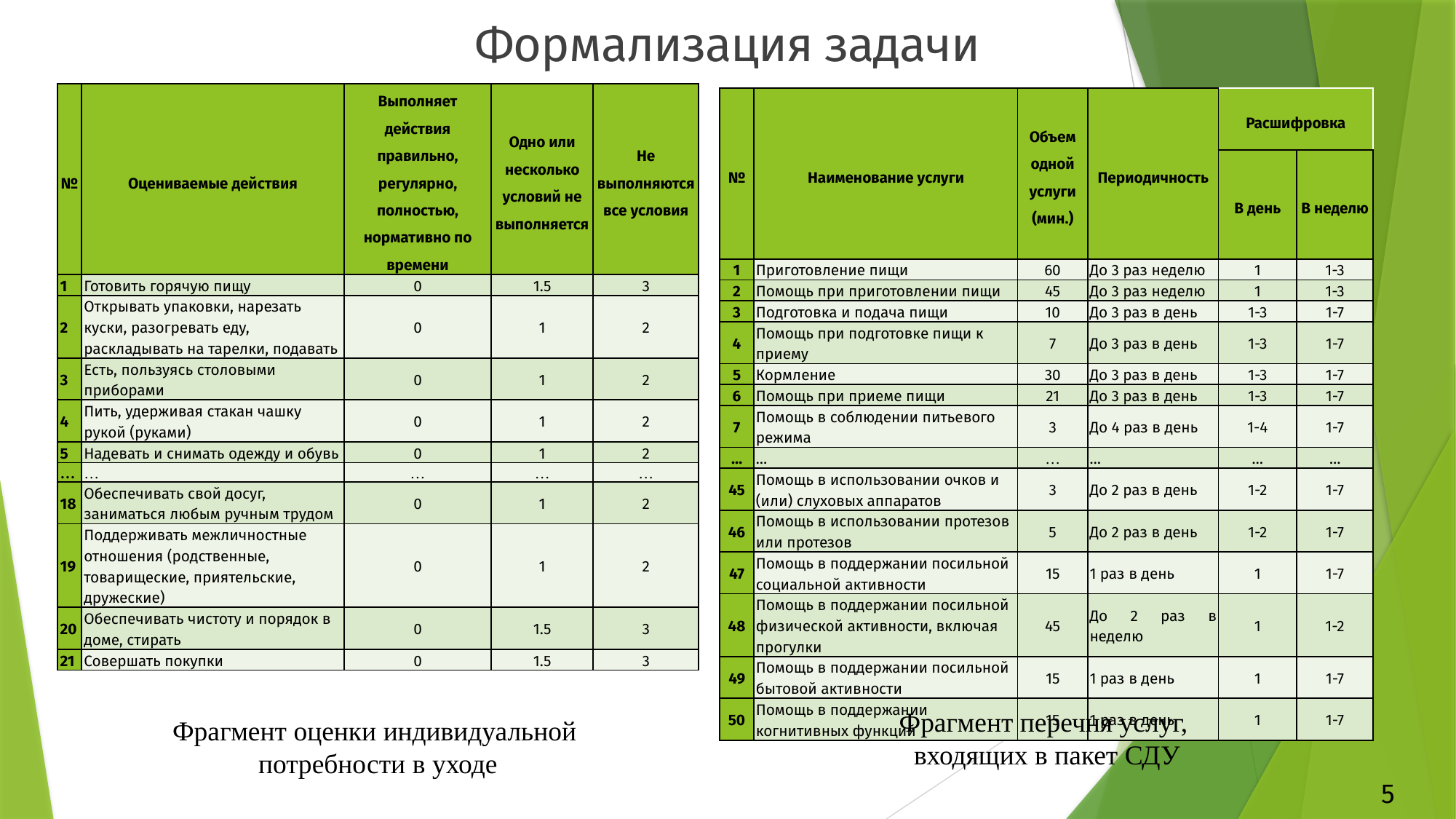

Формализация задачи
| № | Оцениваемые действия | Выполняет действия правильно, регулярно, полностью, нормативно по времени | Одно или несколько условий не выполняется | Не выполняются все условия |
| --- | --- | --- | --- | --- |
| 1 | Готовить горячую пищу | 0 | 1.5 | 3 |
| 2 | Открывать упаковки, нарезать куски, разогревать еду, раскладывать на тарелки, подавать | 0 | 1 | 2 |
| 3 | Есть, пользуясь столовыми приборами | 0 | 1 | 2 |
| 4 | Пить, удерживая стакан чашку рукой (руками) | 0 | 1 | 2 |
| 5 | Надевать и снимать одежду и обувь | 0 | 1 | 2 |
| … | … | … | … | … |
| 18 | Обеспечивать свой досуг, заниматься любым ручным трудом | 0 | 1 | 2 |
| 19 | Поддерживать межличностные отношения (родственные, товарищеские, приятельские, дружеские) | 0 | 1 | 2 |
| 20 | Обеспечивать чистоту и порядок в доме, стирать | 0 | 1.5 | 3 |
| 21 | Совершать покупки | 0 | 1.5 | 3 |
| № | Наименование услуги | Объем одной услуги (мин.) | Периодичность | Расшифровка |  |
| --- | --- | --- | --- | --- | --- |
|  |  |  |  | В день | В неделю |
| 1 | Приготовление пищи | 60 | До 3 раз неделю | 1 | 1-3 |
| 2 | Помощь при приготовлении пищи | 45 | До 3 раз неделю | 1 | 1-3 |
| 3 | Подготовка и подача пищи | 10 | До 3 раз в день | 1-3 | 1-7 |
| 4 | Помощь при подготовке пищи к приему | 7 | До 3 раз в день | 1-3 | 1-7 |
| 5 | Кормление | 30 | До 3 раз в день | 1-3 | 1-7 |
| 6 | Помощь при приеме пищи | 21 | До 3 раз в день | 1-3 | 1-7 |
| 7 | Помощь в соблюдении питьевого режима | 3 | До 4 раз в день | 1-4 | 1-7 |
| … | … | … | … | … | … |
| 45 | Помощь в использовании очков и (или) слуховых аппаратов | 3 | До 2 раз в день | 1-2 | 1-7 |
| 46 | Помощь в использовании протезов или протезов | 5 | До 2 раз в день | 1-2 | 1-7 |
| 47 | Помощь в поддержании посильной социальной активности | 15 | 1 раз в день | 1 | 1-7 |
| 48 | Помощь в поддержании посильной физической активности, включая прогулки | 45 | До 2 раз в неделю | 1 | 1-2 |
| 49 | Помощь в поддержании посильной бытовой активности | 15 | 1 раз в день | 1 | 1-7 |
| 50 | Помощь в поддержании когнитивных функций | 15 | 1 раз в день | 1 | 1-7 |
Фрагмент перечня услуг,
входящих в пакет СДУ
Фрагмент оценки индивидуальной
потребности в уходе
5